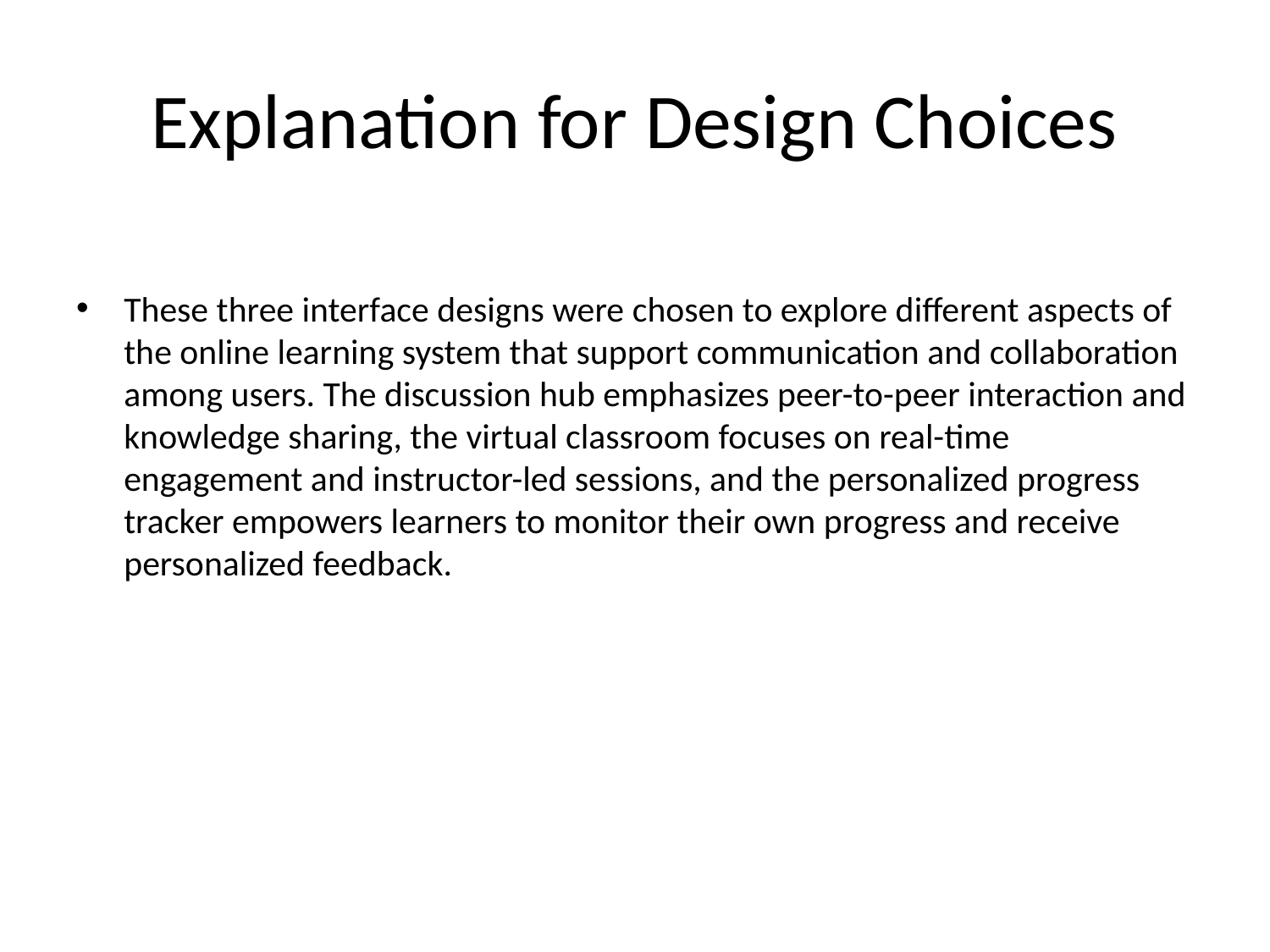

# Explanation for Design Choices

These three interface designs were chosen to explore different aspects of the online learning system that support communication and collaboration among users. The discussion hub emphasizes peer-to-peer interaction and knowledge sharing, the virtual classroom focuses on real-time engagement and instructor-led sessions, and the personalized progress tracker empowers learners to monitor their own progress and receive personalized feedback.